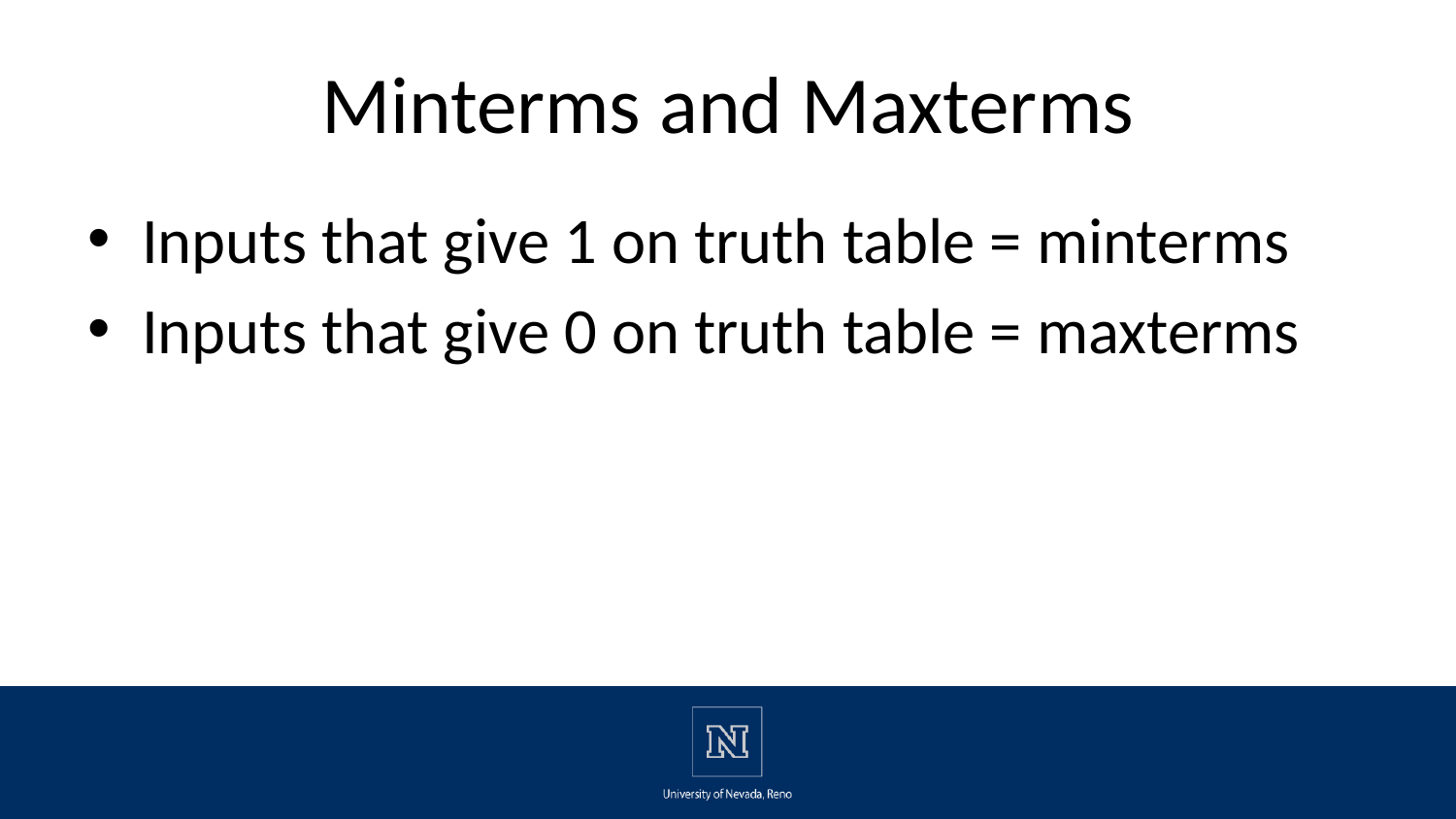

# Minterms and Maxterms
Inputs that give 1 on truth table = minterms
Inputs that give 0 on truth table = maxterms